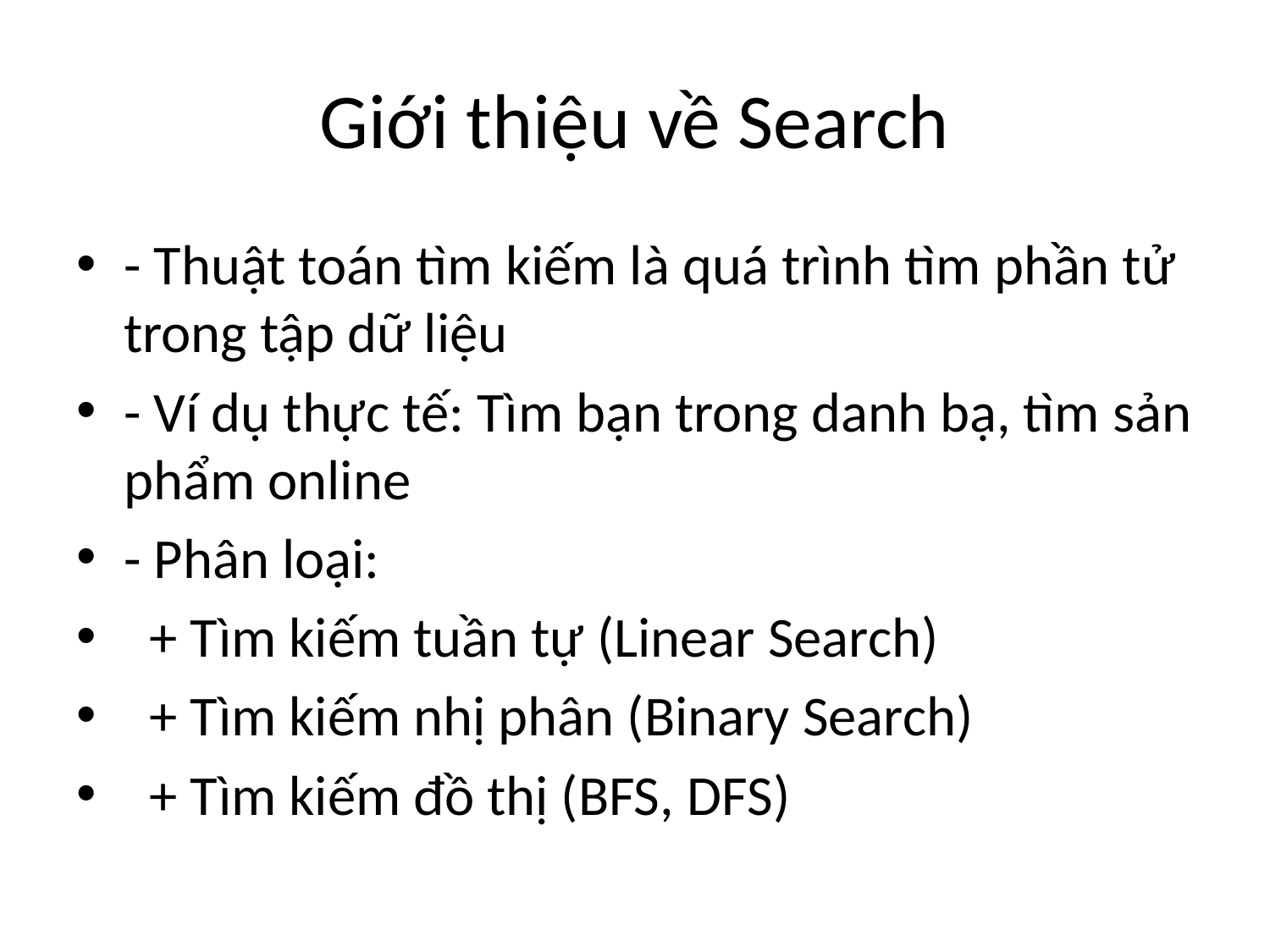

# Giới thiệu về Search
- Thuật toán tìm kiếm là quá trình tìm phần tử trong tập dữ liệu
- Ví dụ thực tế: Tìm bạn trong danh bạ, tìm sản phẩm online
- Phân loại:
  + Tìm kiếm tuần tự (Linear Search)
  + Tìm kiếm nhị phân (Binary Search)
  + Tìm kiếm đồ thị (BFS, DFS)